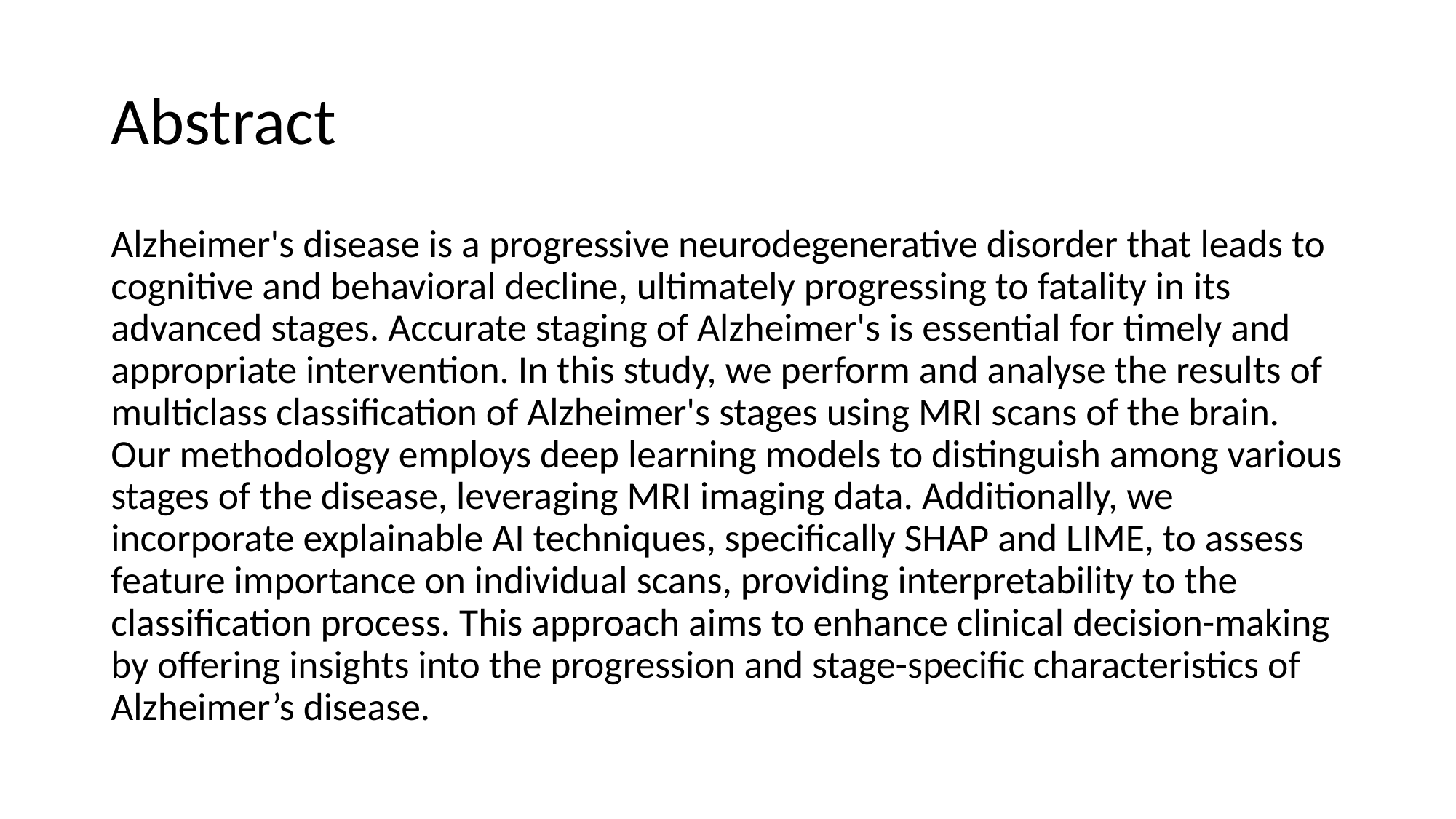

# Abstract
Alzheimer's disease is a progressive neurodegenerative disorder that leads to cognitive and behavioral decline, ultimately progressing to fatality in its advanced stages. Accurate staging of Alzheimer's is essential for timely and appropriate intervention. In this study, we perform and analyse the results of multiclass classification of Alzheimer's stages using MRI scans of the brain. Our methodology employs deep learning models to distinguish among various stages of the disease, leveraging MRI imaging data. Additionally, we incorporate explainable AI techniques, specifically SHAP and LIME, to assess feature importance on individual scans, providing interpretability to the classification process. This approach aims to enhance clinical decision-making by offering insights into the progression and stage-specific characteristics of Alzheimer’s disease.